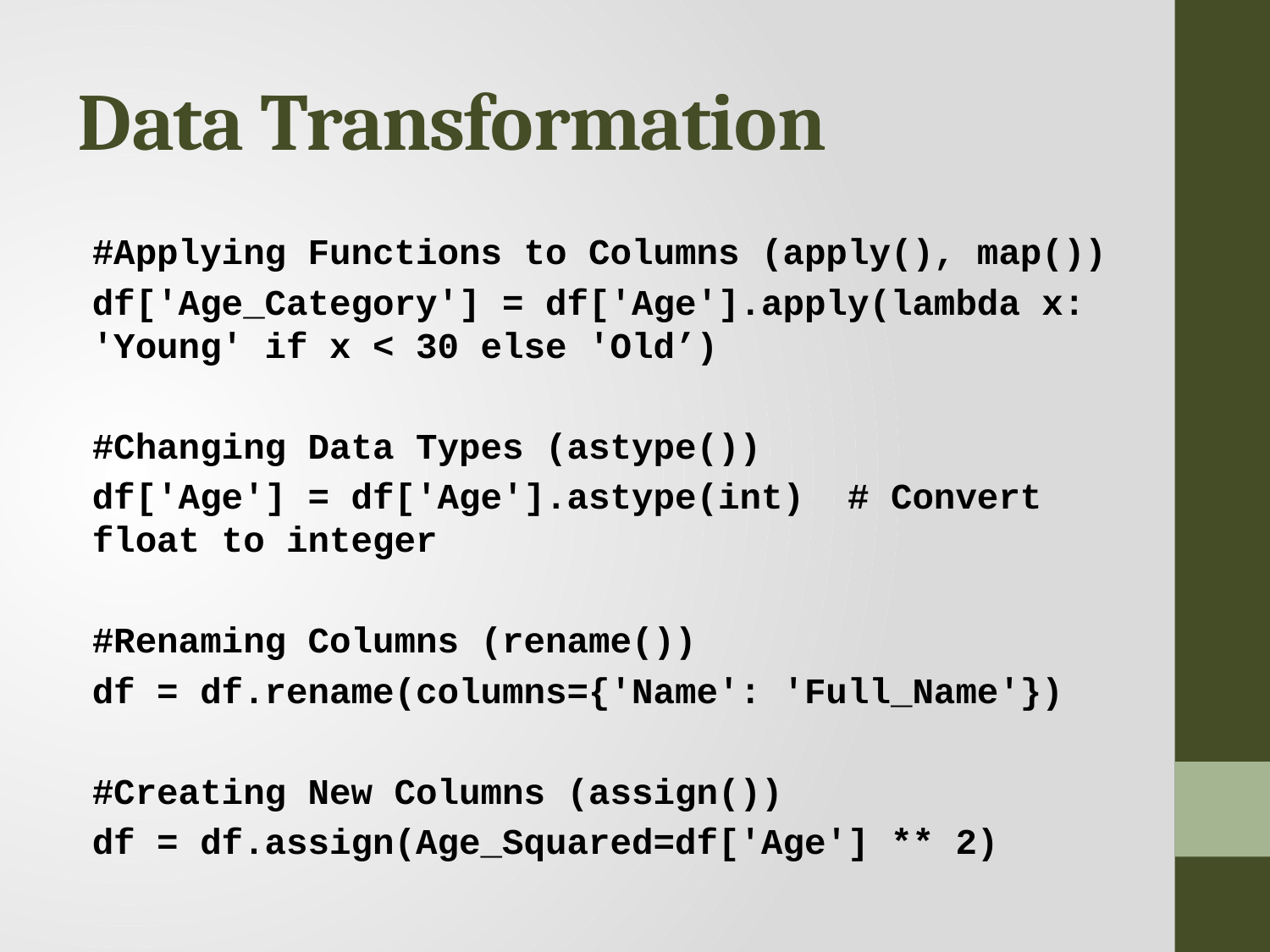

# Data Transformation
#Applying Functions to Columns (apply(), map())
df['Age_Category'] = df['Age'].apply(lambda x: 'Young' if x < 30 else 'Old’)

#Changing Data Types (astype())
df['Age'] = df['Age'].astype(int)  # Convert float to integer

#Renaming Columns (rename())
df = df.rename(columns={'Name': 'Full_Name'})

#Creating New Columns (assign())
df = df.assign(Age_Squared=df['Age'] ** 2)